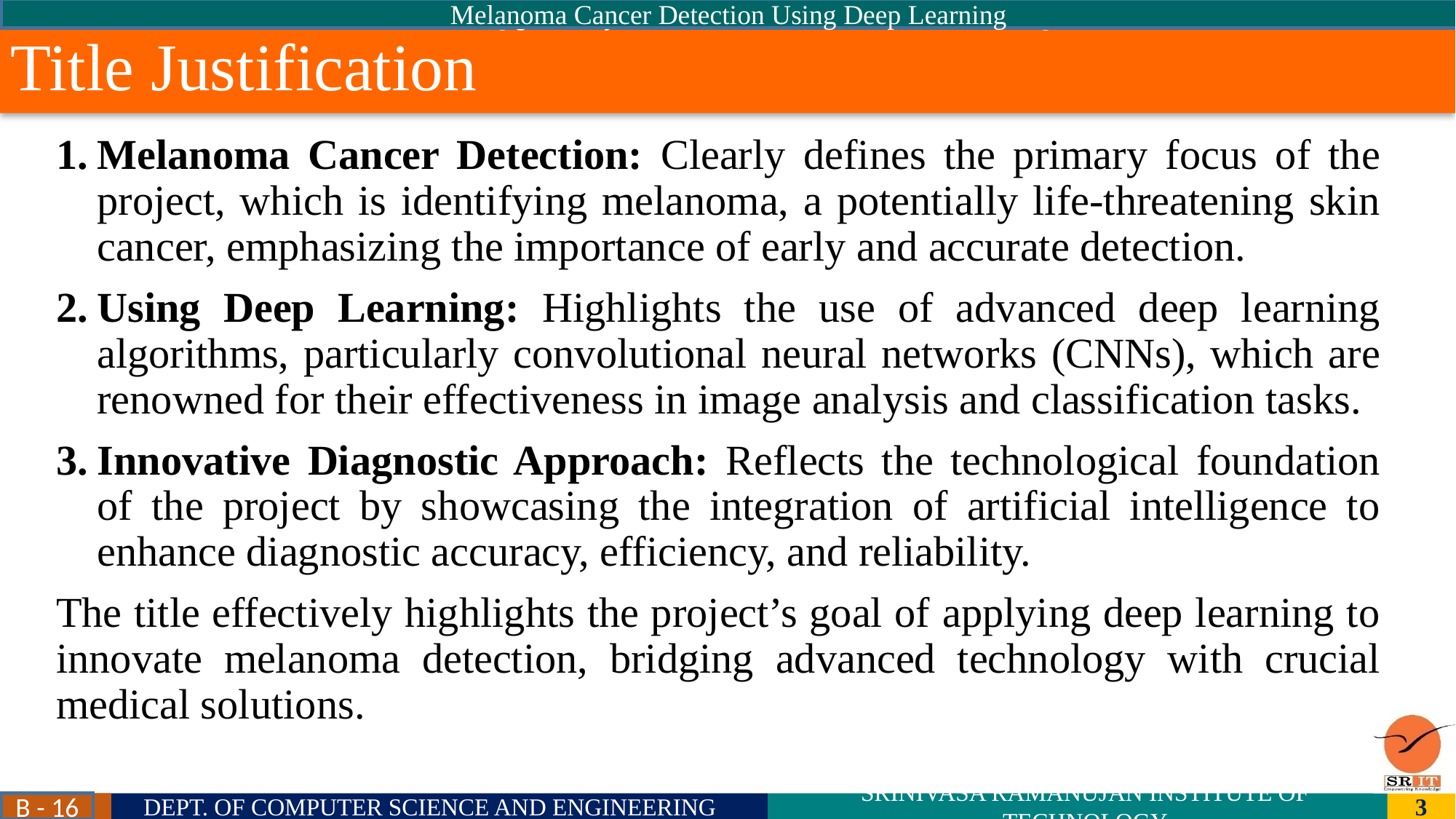

MedIDP : Digital Transformation Of Medical Records using IDP
Image Analysis for Skin Disease Detection
Melanoma Cancer Detection Using Deep Learning
Title Justification
Melanoma Cancer Detection: Clearly defines the primary focus of the project, which is identifying melanoma, a potentially life-threatening skin cancer, emphasizing the importance of early and accurate detection.
Using Deep Learning: Highlights the use of advanced deep learning algorithms, particularly convolutional neural networks (CNNs), which are renowned for their effectiveness in image analysis and classification tasks.
Innovative Diagnostic Approach: Reflects the technological foundation of the project by showcasing the integration of artificial intelligence to enhance diagnostic accuracy, efficiency, and reliability.
The title effectively highlights the project’s goal of applying deep learning to innovate melanoma detection, bridging advanced technology with crucial medical solutions.
B - 16